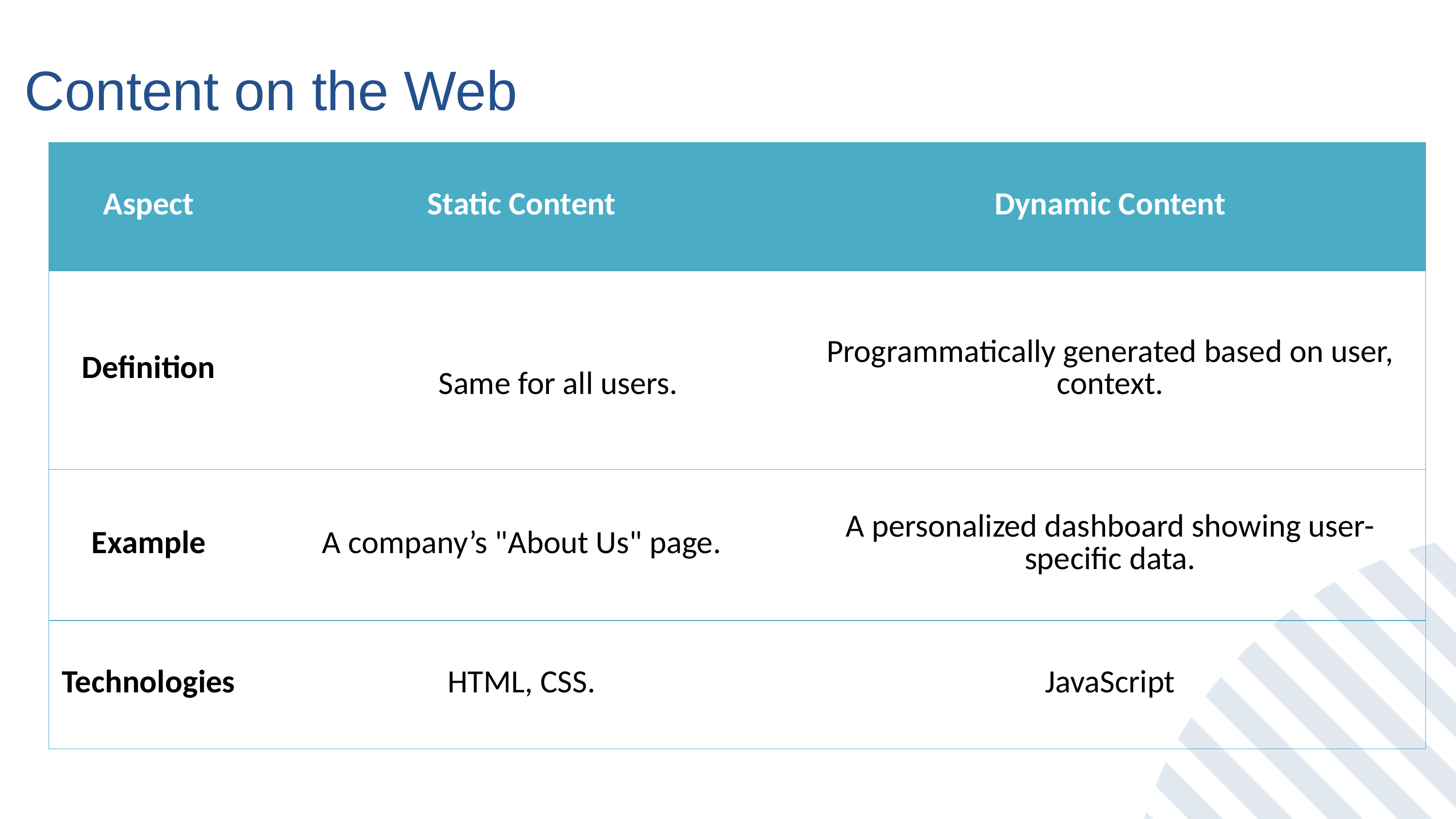

Content on the Web

| Aspect | Static Content | Dynamic Content |
| --- | --- | --- |
| Definition | Same for all users. | Programmatically generated based on user, context. |
| Example | A company’s "About Us" page. | A personalized dashboard showing user-specific data. |
| Technologies | HTML, CSS. | JavaScript |